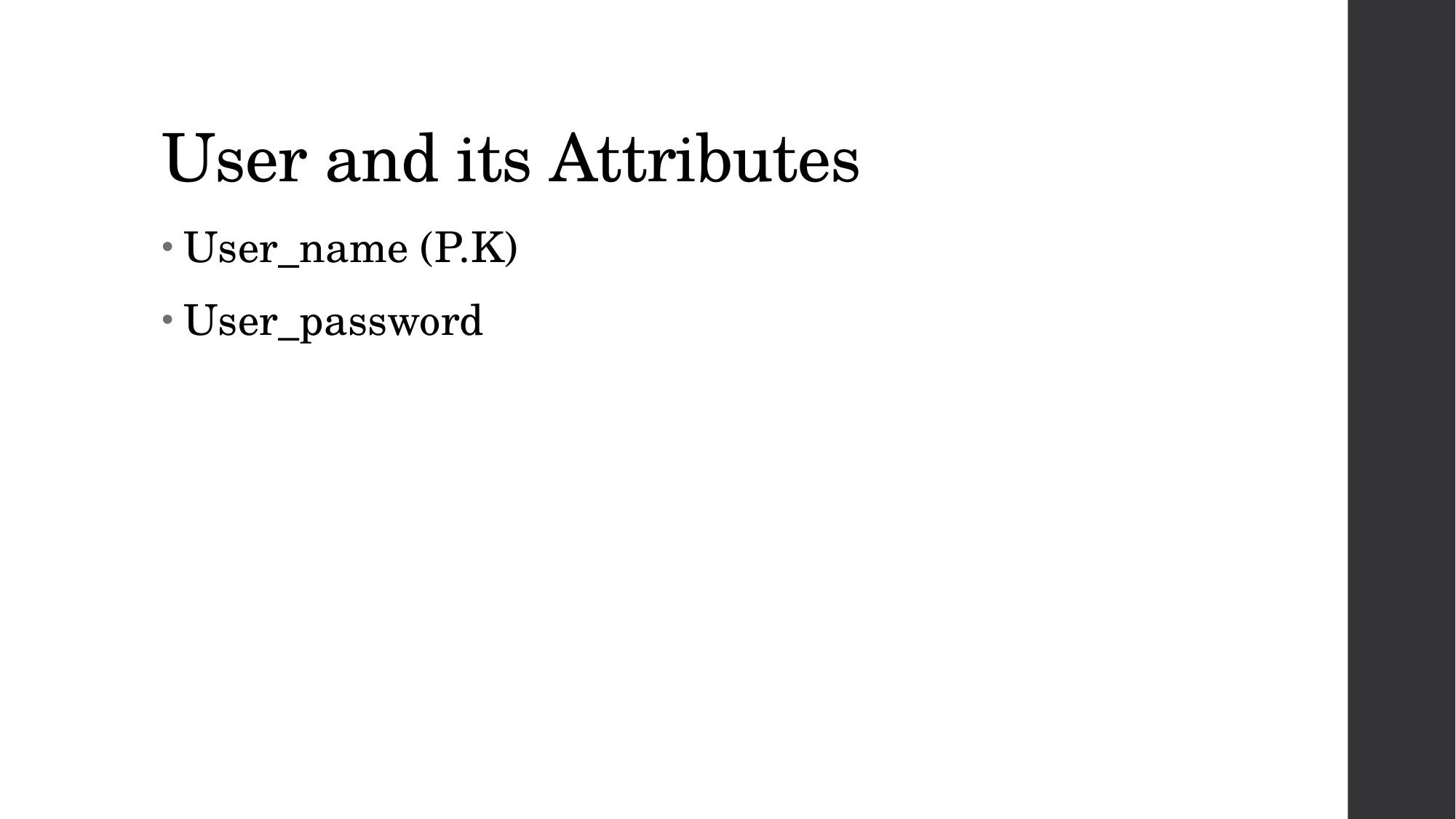

# User and its Attributes
User_name (P.K)
User_password